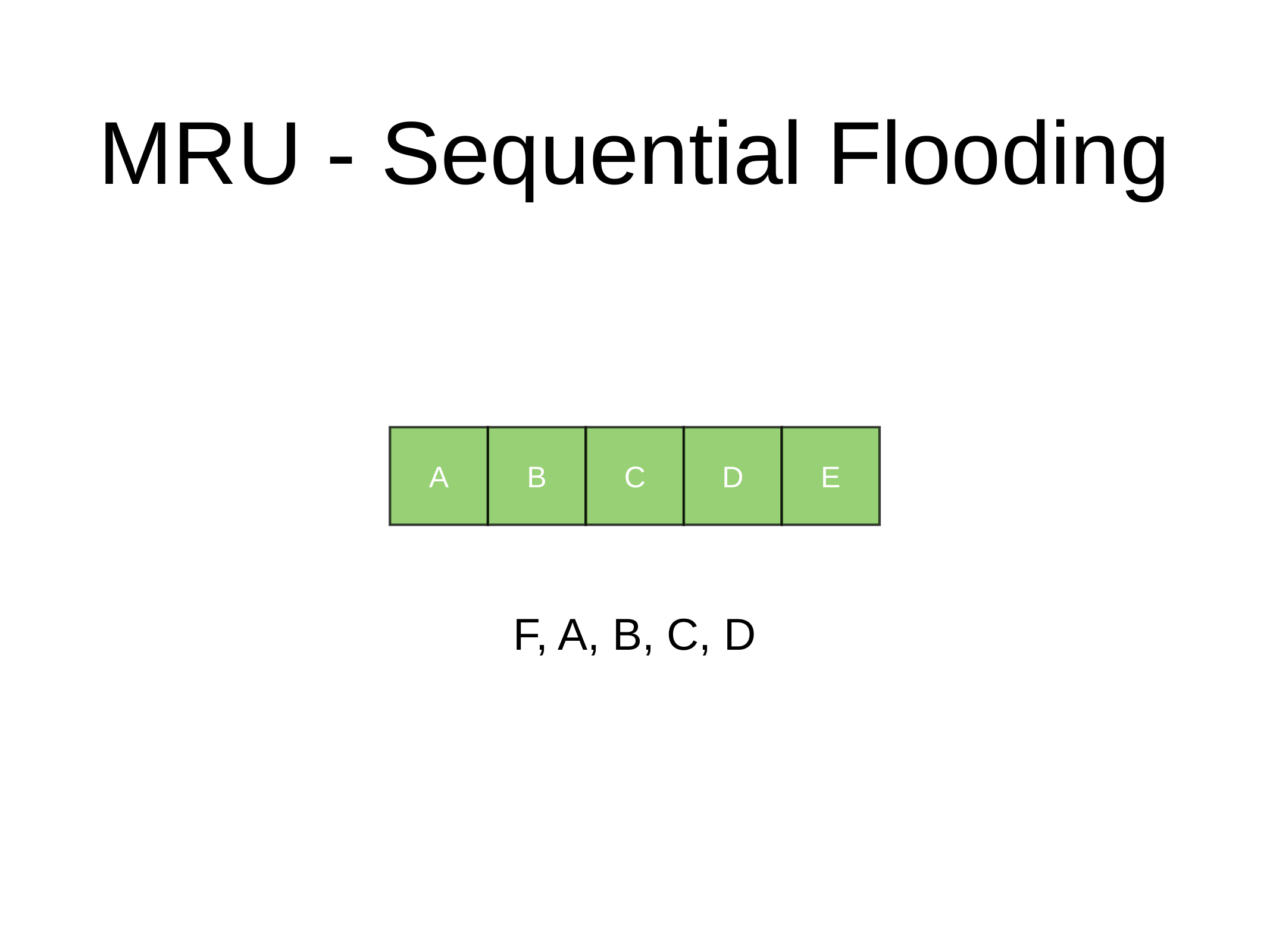

# MRU - Sequential Flooding
A
B
C
D
E
F, A, B, C, D